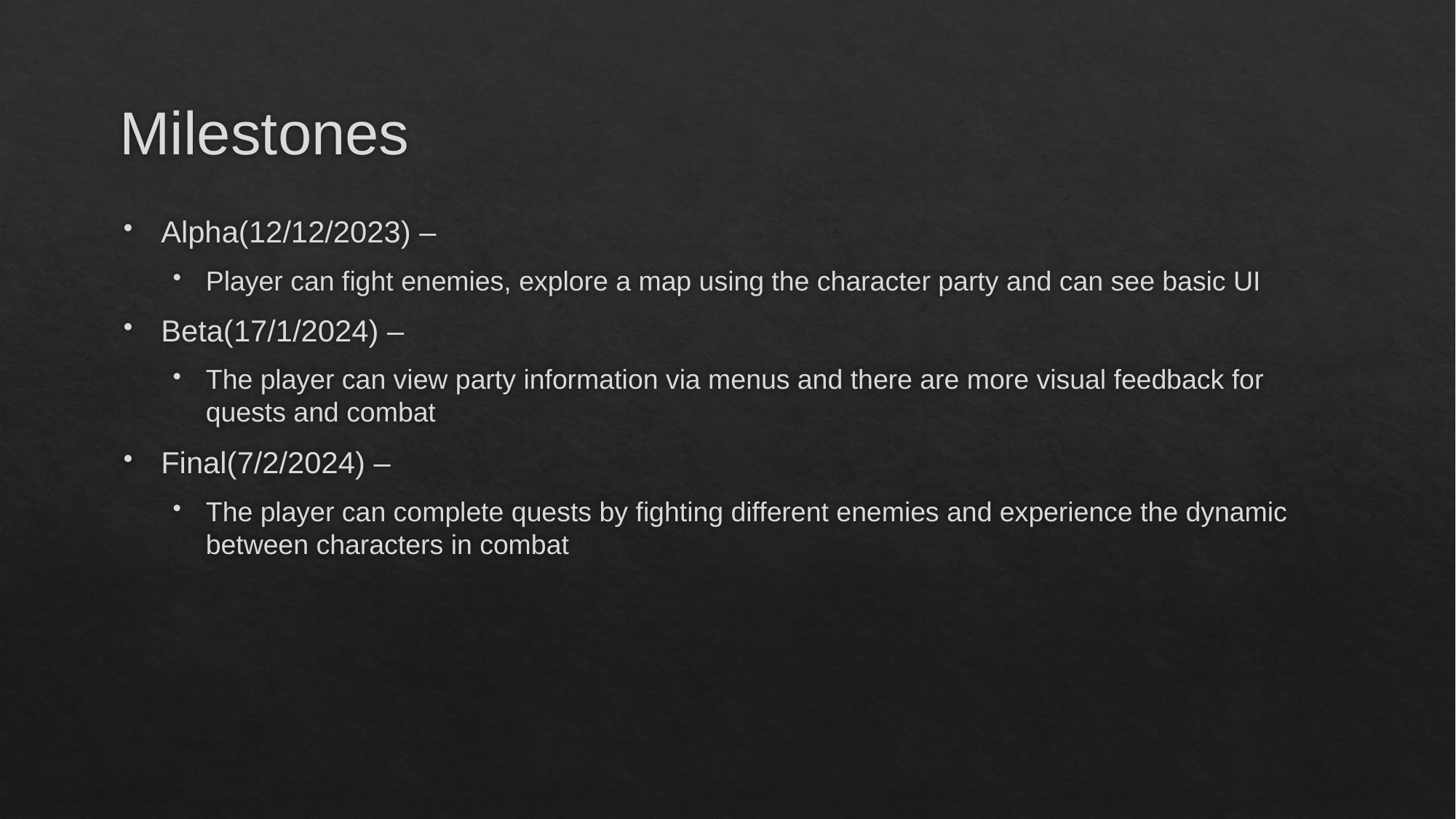

# Milestones
Alpha(12/12/2023) –
Player can fight enemies, explore a map using the character party and can see basic UI
Beta(17/1/2024) –
The player can view party information via menus and there are more visual feedback for quests and combat
Final(7/2/2024) –
The player can complete quests by fighting different enemies and experience the dynamic between characters in combat